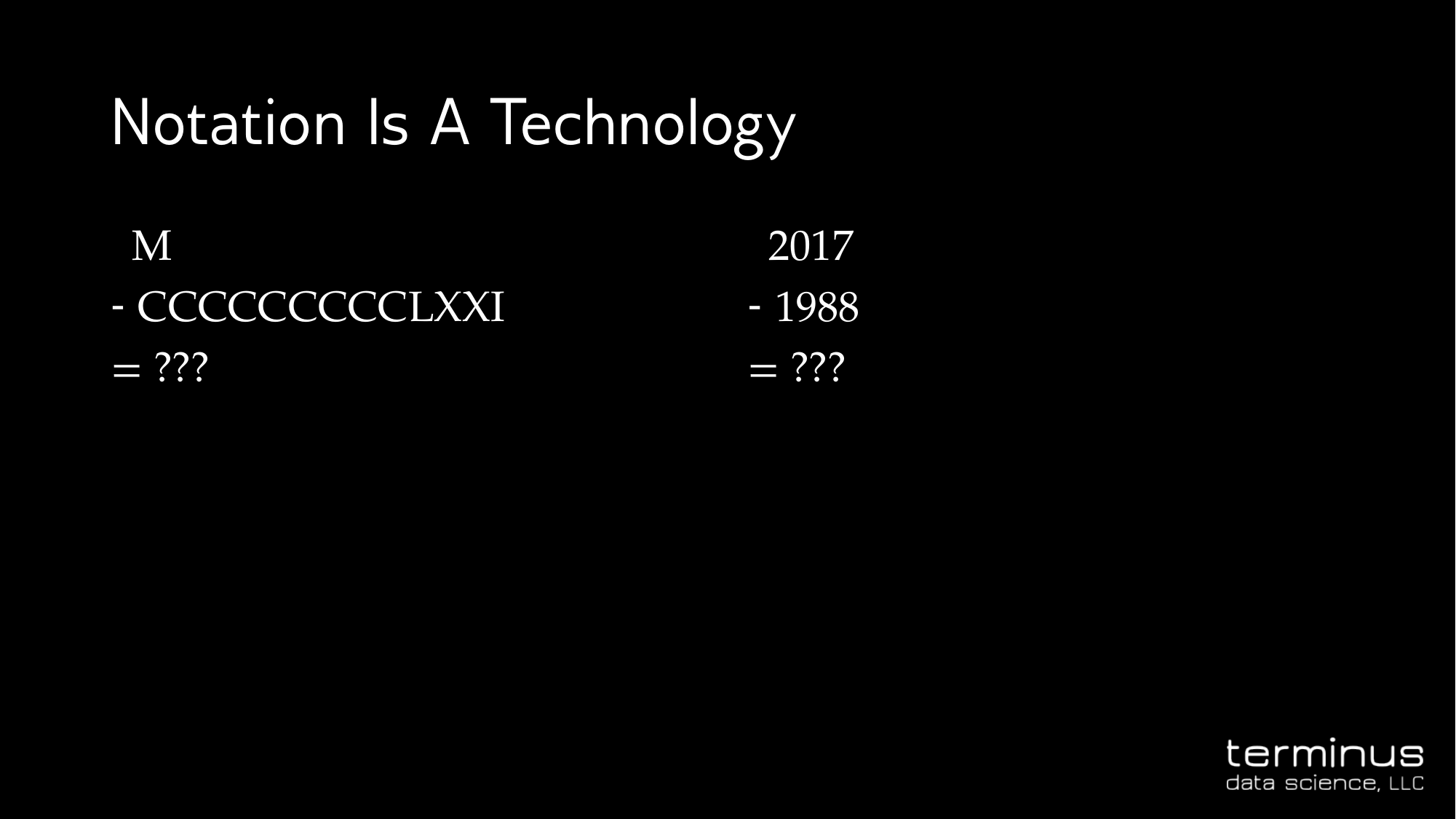

# Notation Is A Technology
  M
CCCCCCCCCLXXI
= ???
  2017
1988
= ???